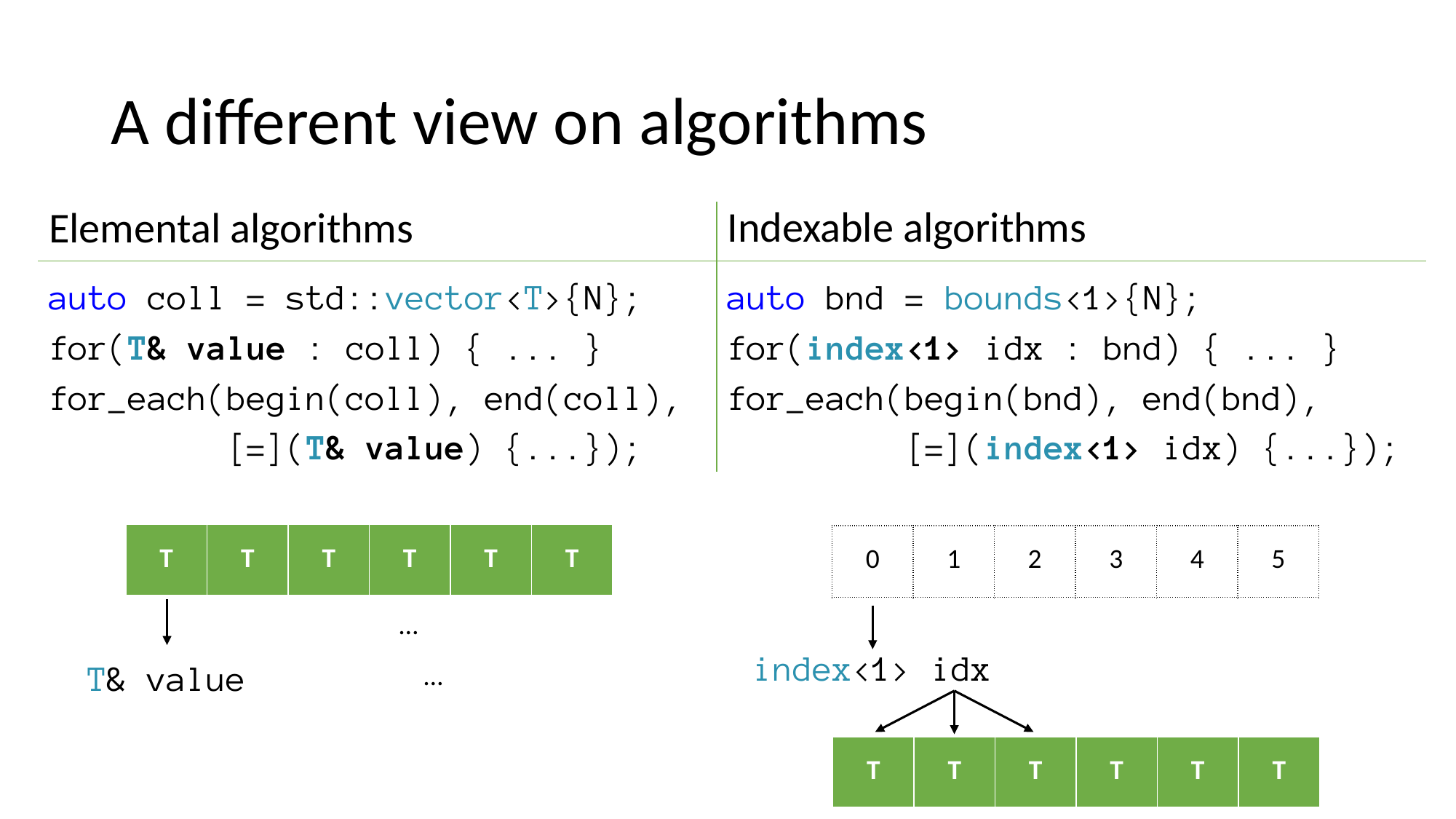

# A different view on algorithms
| Elemental algorithms | Indexable algorithms |
| --- | --- |
| auto coll = std::vector<T>{N}; for(T& value : coll) { ... } for\_each(begin(coll), end(coll), [=](T& value) {...}); | auto bnd = bounds<1>{N}; for(index<1> idx : bnd) { ... } for\_each(begin(bnd), end(bnd), [=](index<1> idx) {...}); |
| T | T | T | T | T | T |
| --- | --- | --- | --- | --- | --- |
| 0 | 1 | 2 | 3 | 4 | 5 |
| --- | --- | --- | --- | --- | --- |
…

    …
index<1> idx
T& value
| T | T | T | T | T | T |
| --- | --- | --- | --- | --- | --- |